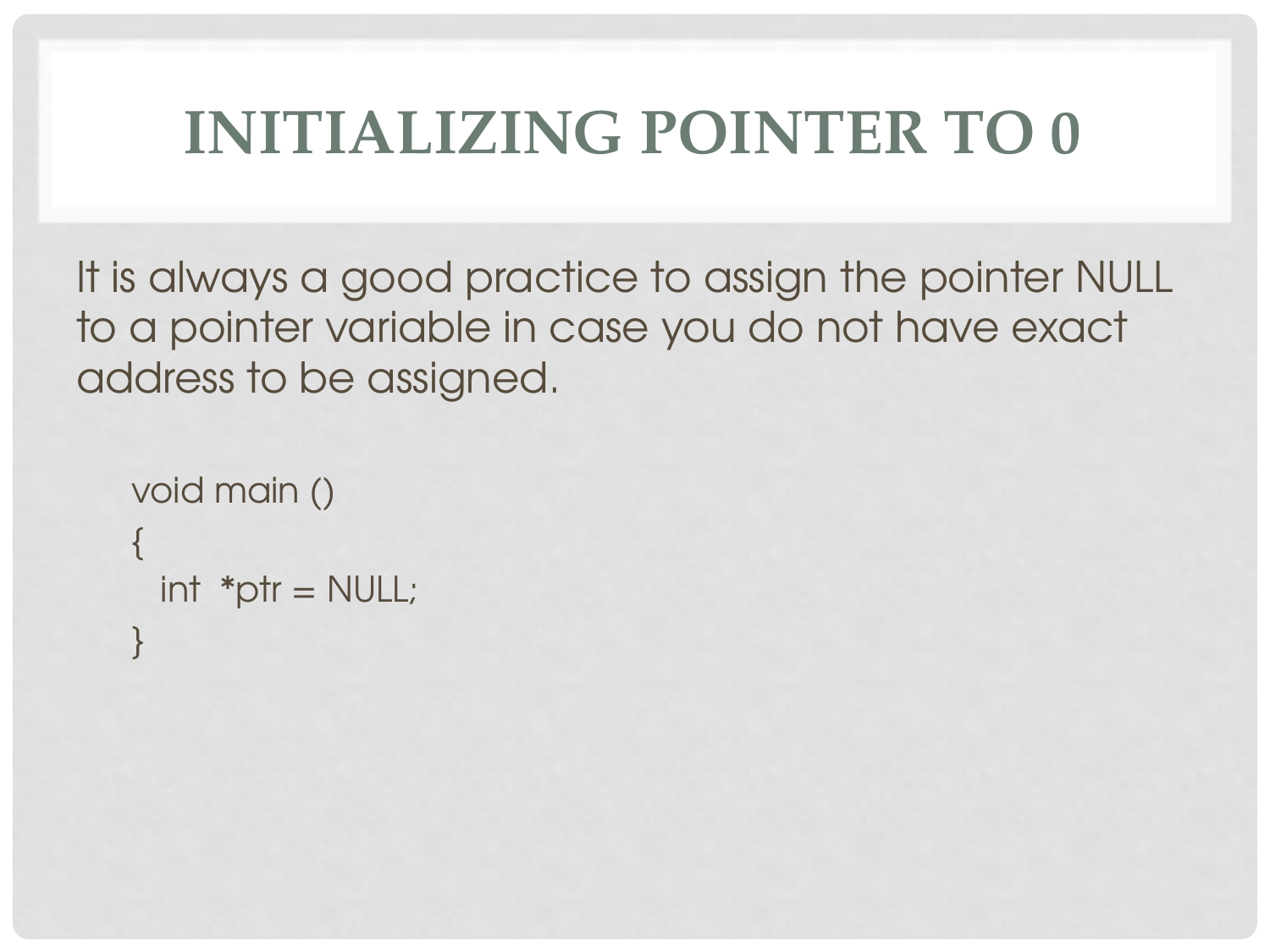

# Initializing pointer to 0
It is always a good practice to assign the pointer NULL to a pointer variable in case you do not have exact address to be assigned.

void main ()
{
   int  *ptr = NULL;
}